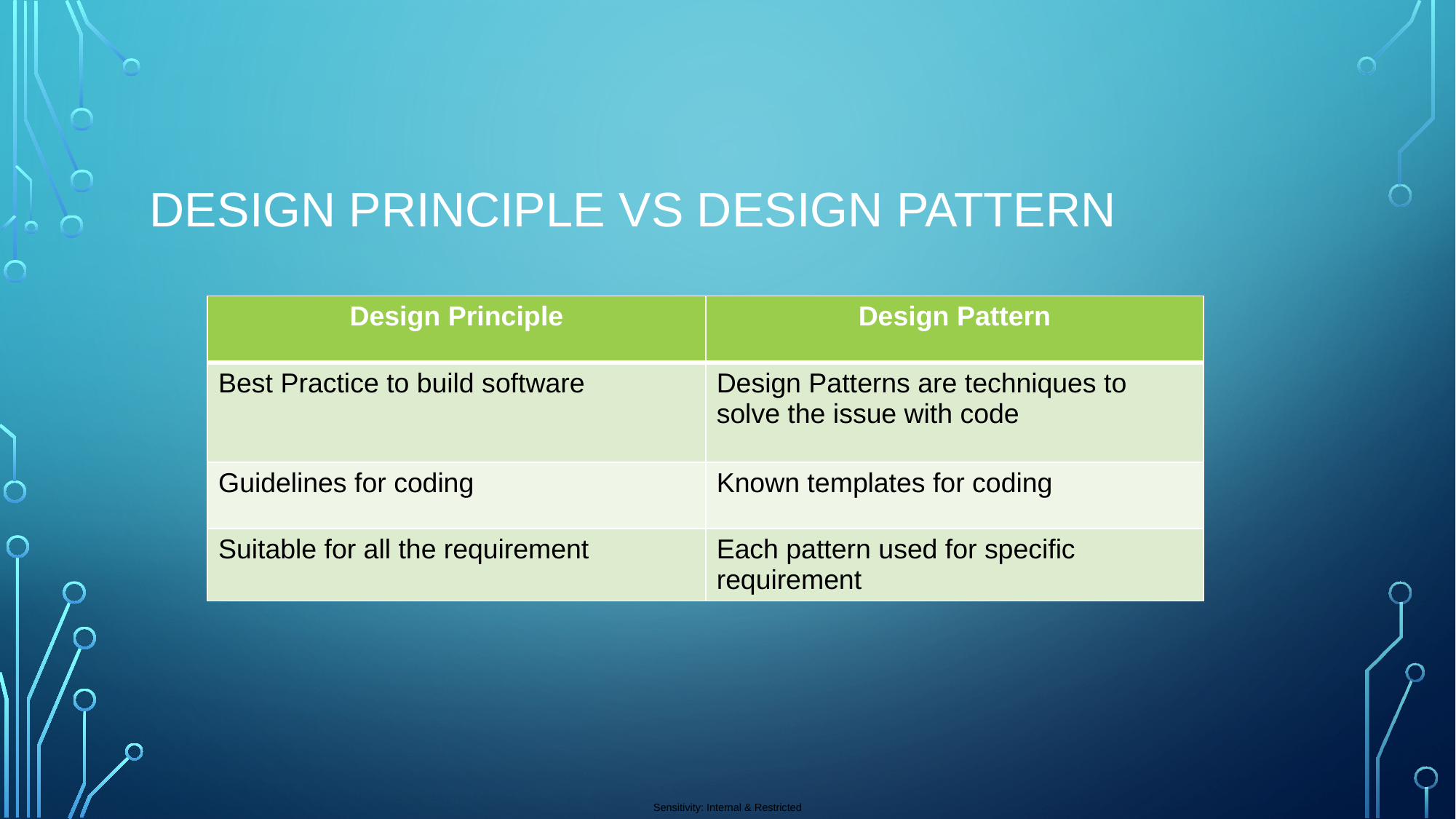

# Design Principle Vs Design Pattern
| Design Principle | Design Pattern |
| --- | --- |
| Best Practice to build software | Design Patterns are techniques to solve the issue with code |
| Guidelines for coding | Known templates for coding |
| Suitable for all the requirement | Each pattern used for specific requirement |